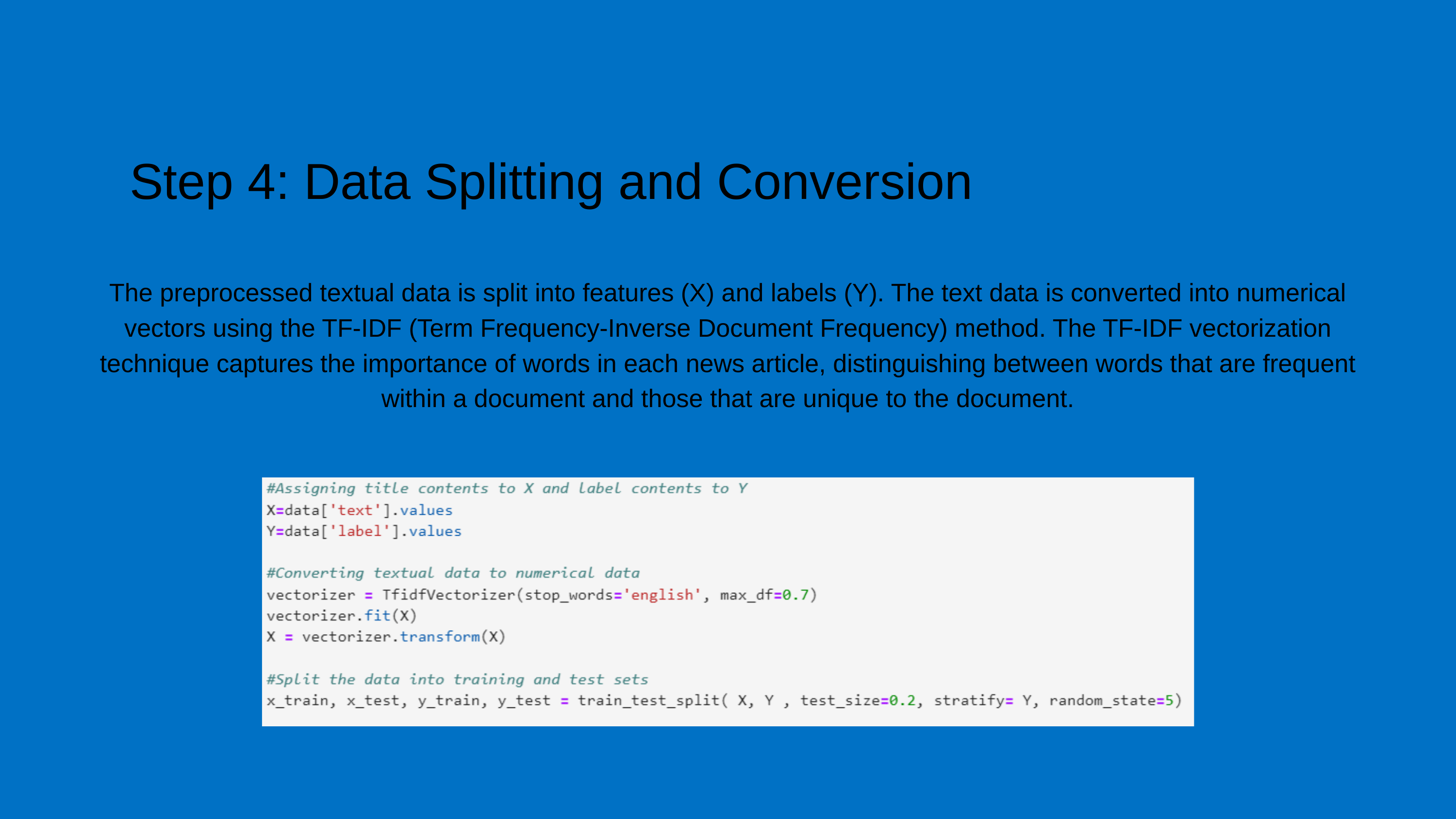

Step 4: Data Splitting and Conversion
The preprocessed textual data is split into features (X) and labels (Y). The text data is converted into numerical vectors using the TF-IDF (Term Frequency-Inverse Document Frequency) method. The TF-IDF vectorization technique captures the importance of words in each news article, distinguishing between words that are frequent within a document and those that are unique to the document.